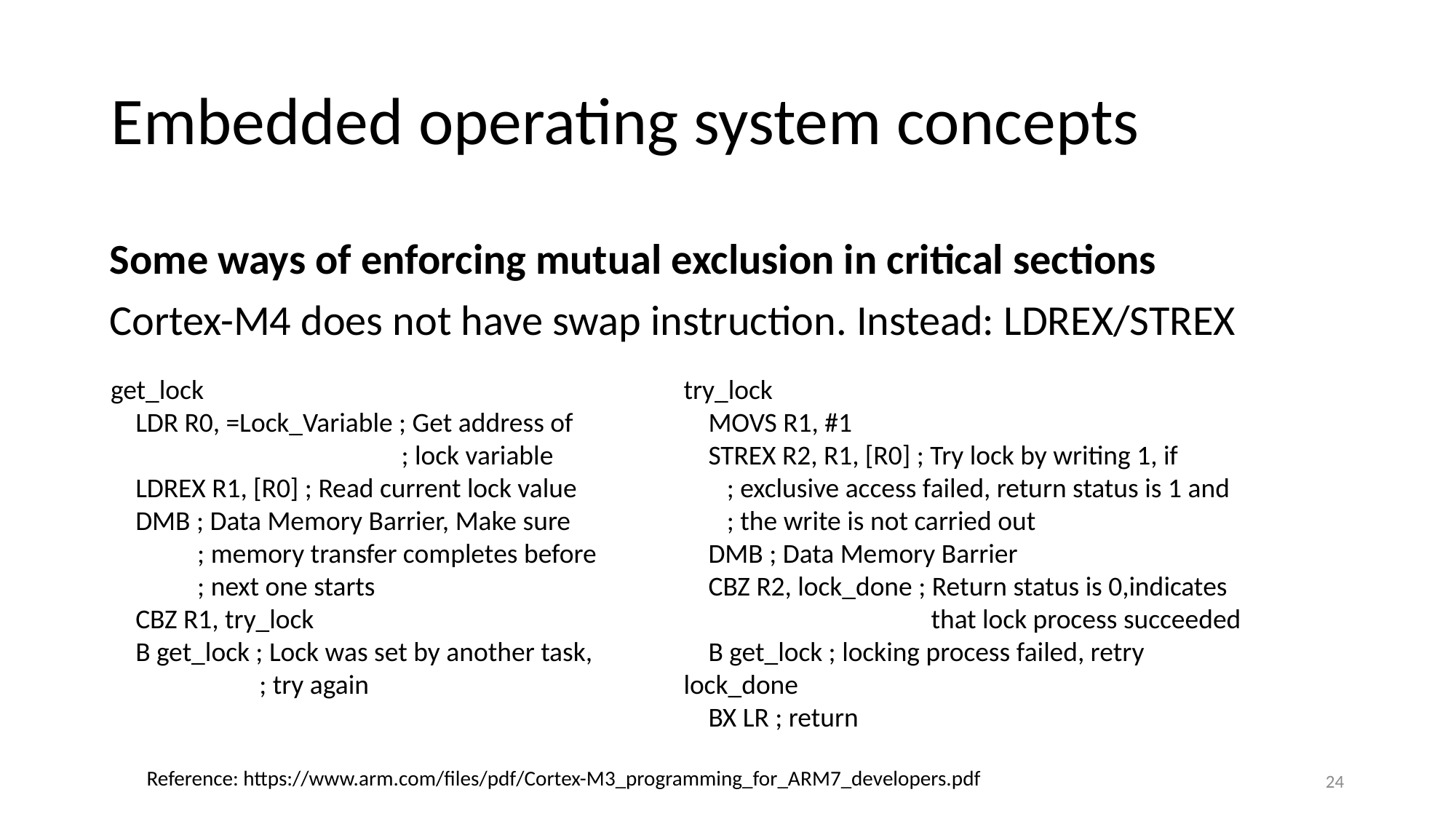

# Embedded operating system concepts
Some ways of enforcing mutual exclusion in critical sections
Cortex-M4 does not have swap instruction. Instead: LDREX/STREX
get_lock
    LDR R0, =Lock_Variable ; Get address of
                                               ; lock variable
    LDREX R1, [R0] ; Read current lock value
    DMB ; Data Memory Barrier, Make sure
              ; memory transfer completes before
              ; next one starts
    CBZ R1, try_lock
    B get_lock ; Lock was set by another task,
                        ; try again
try_lock
    MOVS R1, #1
    STREX R2, R1, [R0] ; Try lock by writing 1, if
       ; exclusive access failed, return status is 1 and
       ; the write is not carried out
    DMB ; Data Memory Barrier
    CBZ R2, lock_done ; Return status is 0,indicates
                                        that lock process succeeded
    B get_lock ; locking process failed, retry
lock_done
    BX LR ; return
Reference: https://www.arm.com/files/pdf/Cortex-M3_programming_for_ARM7_developers.pdf
24